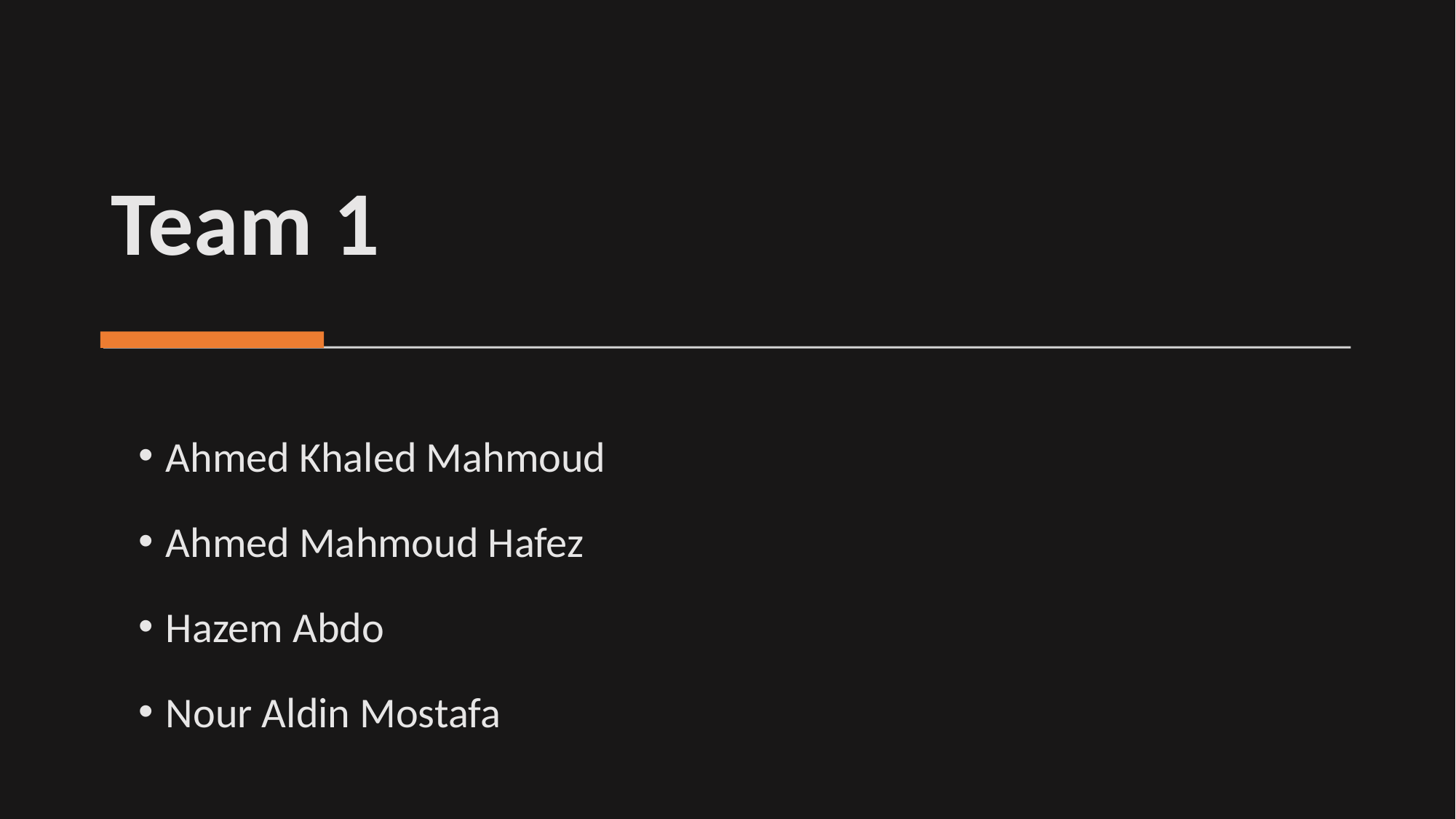

# Team 1

Ahmed Khaled Mahmoud
Ahmed Mahmoud Hafez
Hazem Abdo
Nour Aldin Mostafa